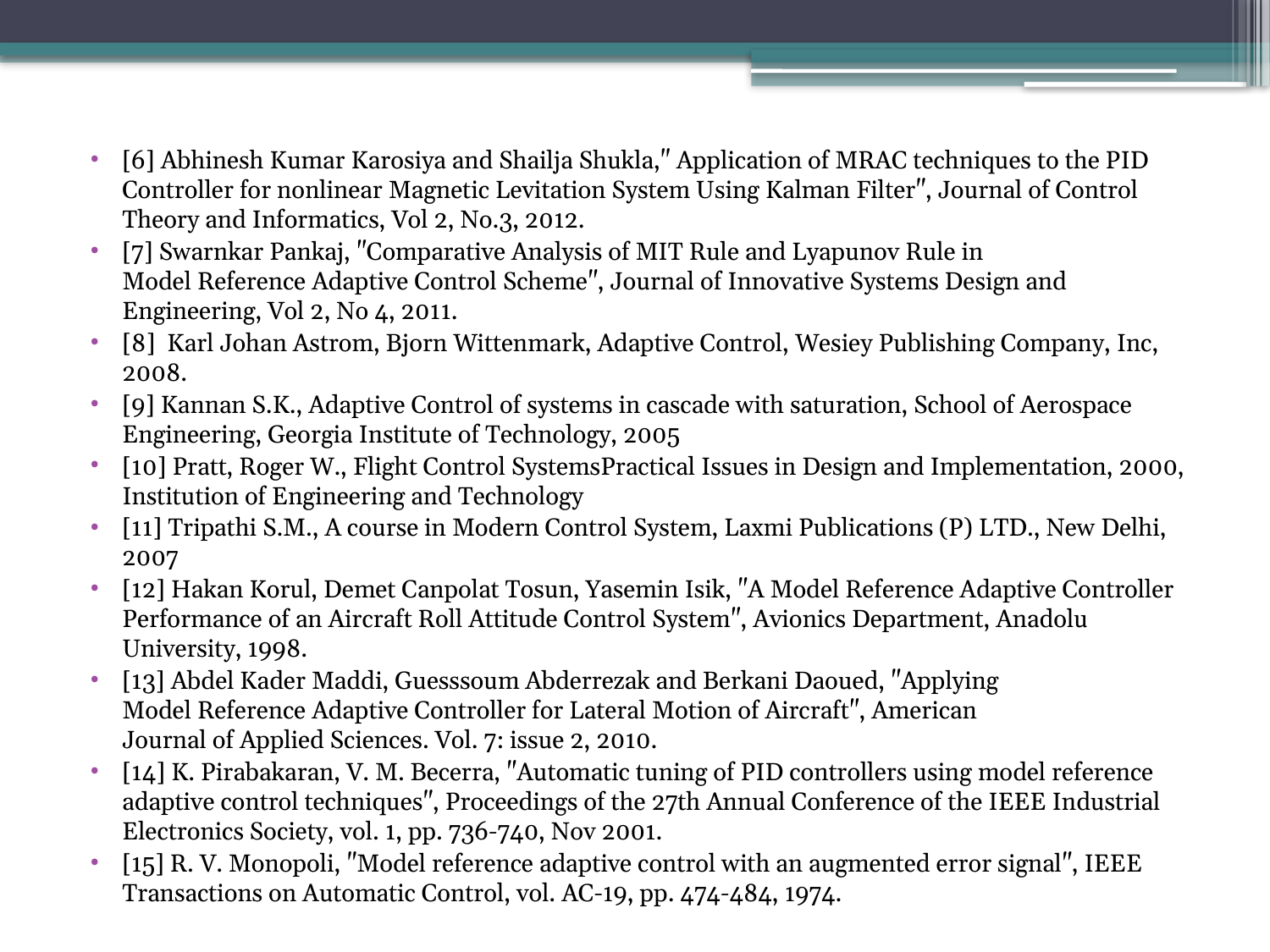

[6] Abhinesh Kumar Karosiya and Shailja Shukla," Application of MRAC techniques to the PID Controller for nonlinear Magnetic Levitation System Using Kalman Filter", Journal of Control Theory and Informatics, Vol 2, No.3, 2012.
[7] Swarnkar Pankaj, "Comparative Analysis of MIT Rule and Lyapunov Rule in
Model Reference Adaptive Control Scheme", Journal of Innovative Systems Design and Engineering, Vol 2, No 4, 2011.
[8]  Karl Johan Astrom, Bjorn Wittenmark, Adaptive Control, Wesiey Publishing Company, Inc, 2008.
[9] Kannan S.K., Adaptive Control of systems in cascade with saturation, School of Aerospace Engineering, Georgia Institute of Technology, 2005
[10] Pratt, Roger W., Flight Control SystemsPractical Issues in Design and Implementation, 2000, Institution of Engineering and Technology
[11] Tripathi S.M., A course in Modern Control System, Laxmi Publications (P) LTD., New Delhi, 2007
[12] Hakan Korul, Demet Canpolat Tosun, Yasemin Isik, "A Model Reference Adaptive Controller Performance of an Aircraft Roll Attitude Control System", Avionics Department, Anadolu University, 1998.
[13] Abdel Kader Maddi, Guesssoum Abderrezak and Berkani Daoued, "Applying
Model Reference Adaptive Controller for Lateral Motion of Aircraft", American
Journal of Applied Sciences. Vol. 7: issue 2, 2010.
[14] K. Pirabakaran, V. M. Becerra, "Automatic tuning of PID controllers using model reference adaptive control techniques", Proceedings of the 27th Annual Conference of the IEEE Industrial Electronics Society, vol. 1, pp. 736-740, Nov 2001.
[15] R. V. Monopoli, "Model reference adaptive control with an augmented error signal", IEEE Transactions on Automatic Control, vol. AC-19, pp. 474-484, 1974.